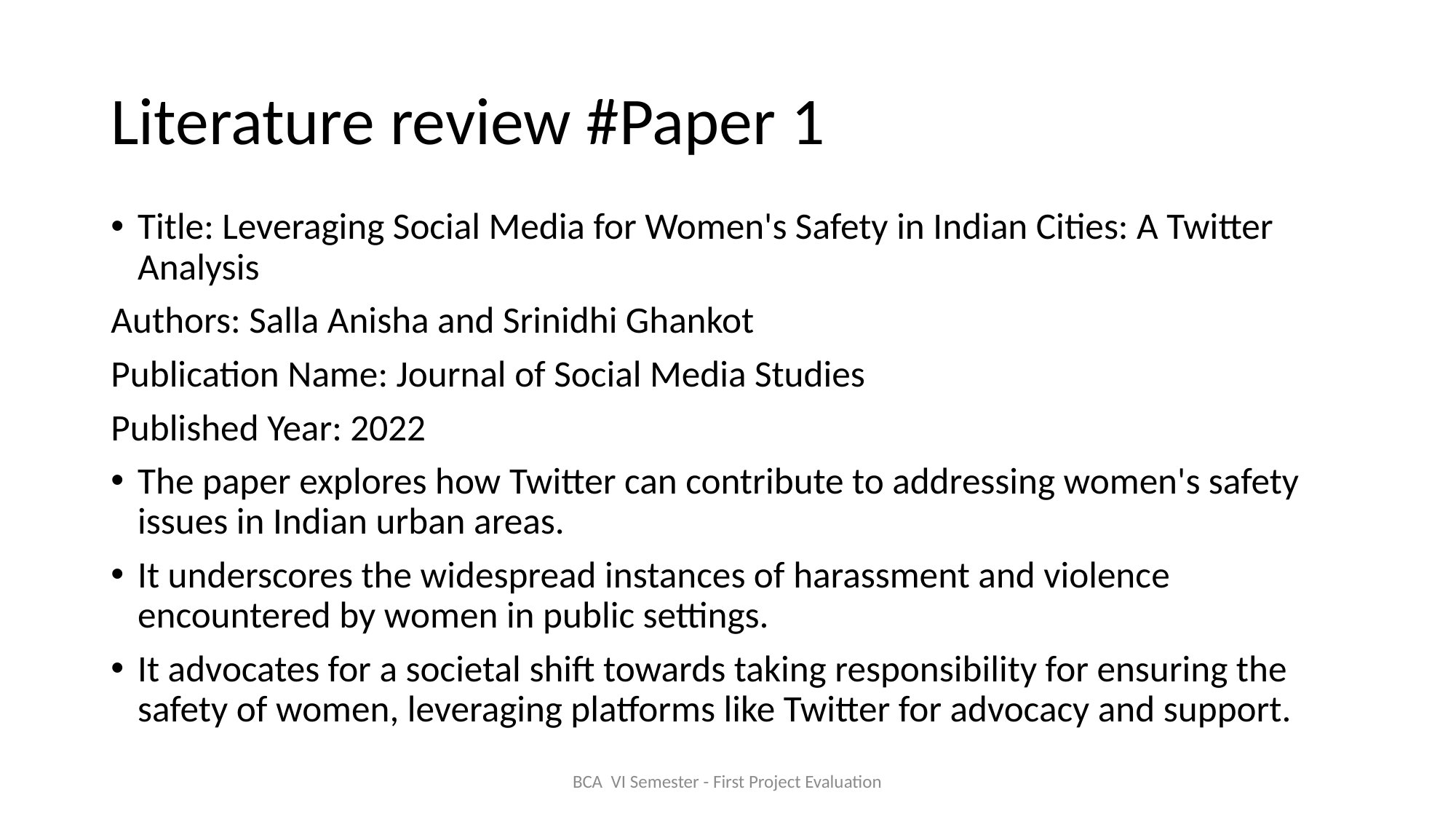

# Literature review #Paper 1
Title: Leveraging Social Media for Women's Safety in Indian Cities: A Twitter Analysis
Authors: Salla Anisha and Srinidhi Ghankot
Publication Name: Journal of Social Media Studies
Published Year: 2022
The paper explores how Twitter can contribute to addressing women's safety issues in Indian urban areas.
It underscores the widespread instances of harassment and violence encountered by women in public settings.
It advocates for a societal shift towards taking responsibility for ensuring the safety of women, leveraging platforms like Twitter for advocacy and support.
BCA  VI Semester - First Project Evaluation